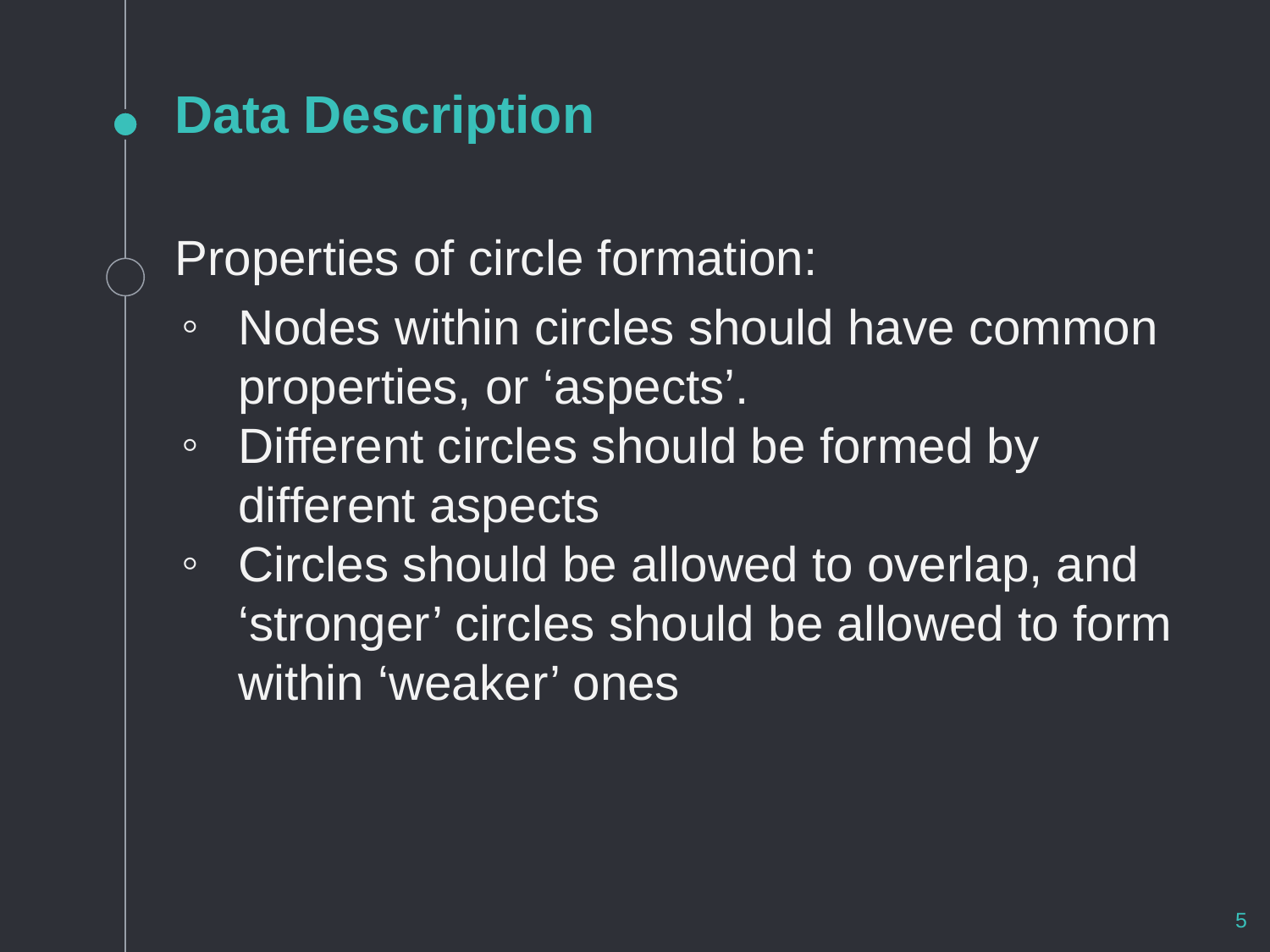

# Data Description
Properties of circle formation:
Nodes within circles should have common properties, or ‘aspects’.
Different circles should be formed by different aspects
Circles should be allowed to overlap, and ‘stronger’ circles should be allowed to form within ‘weaker’ ones
5